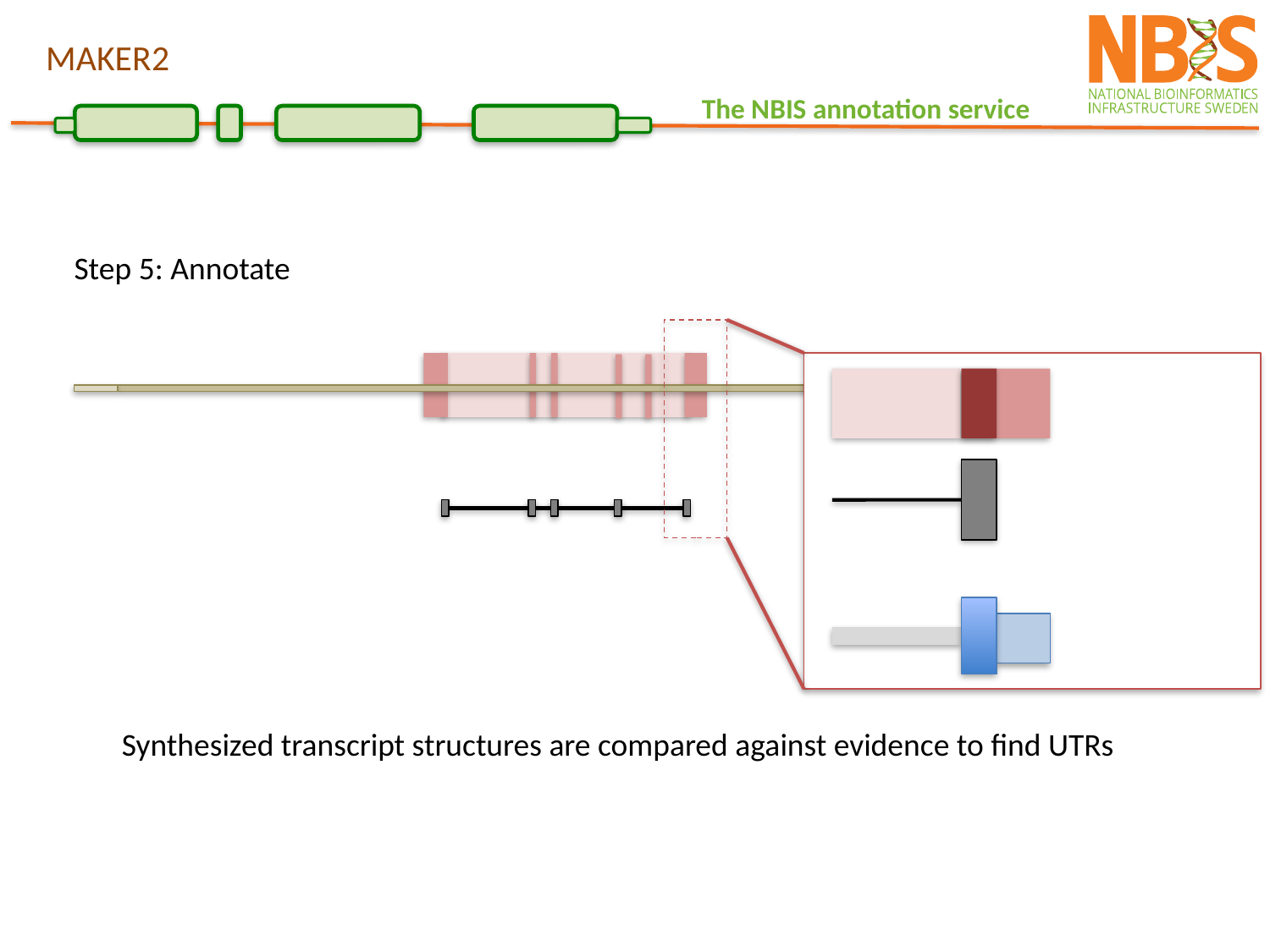

MAKER2
Step 5: Annotate

Synthesized transcript structures are compared against evidence to find UTRs